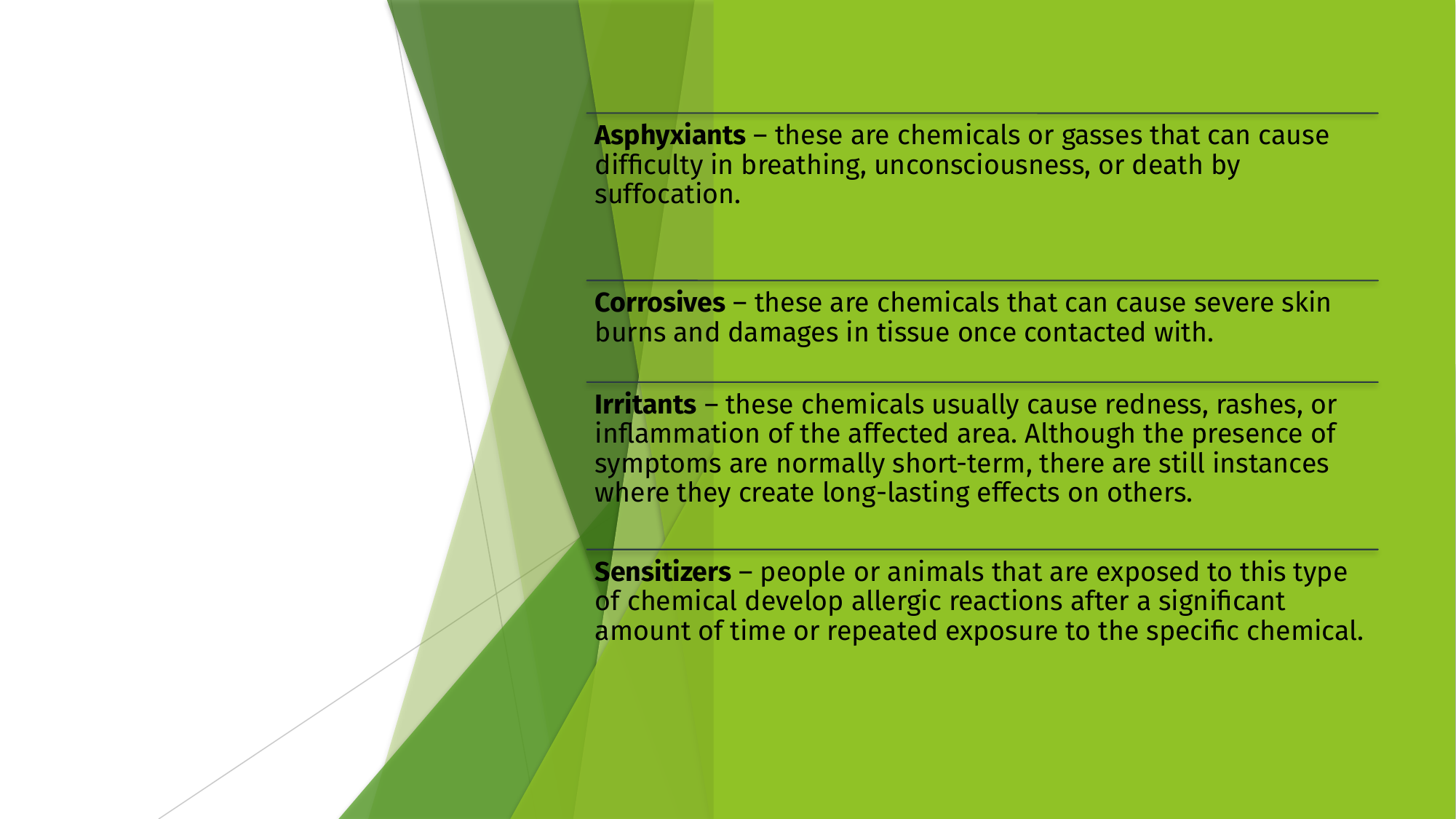

Asphyxiants – these are chemicals or gasses that can cause difficulty in breathing, unconsciousness, or death by suffocation.
Corrosives – these are chemicals that can cause severe skin burns and damages in tissue once contacted with.
Irritants – these chemicals usually cause redness, rashes, or inflammation of the affected area. Although the presence of symptoms are normally short-term, there are still instances where they create long-lasting effects on others.
Sensitizers – people or animals that are exposed to this type of chemical develop allergic reactions after a significant amount of time or repeated exposure to the specific chemical.